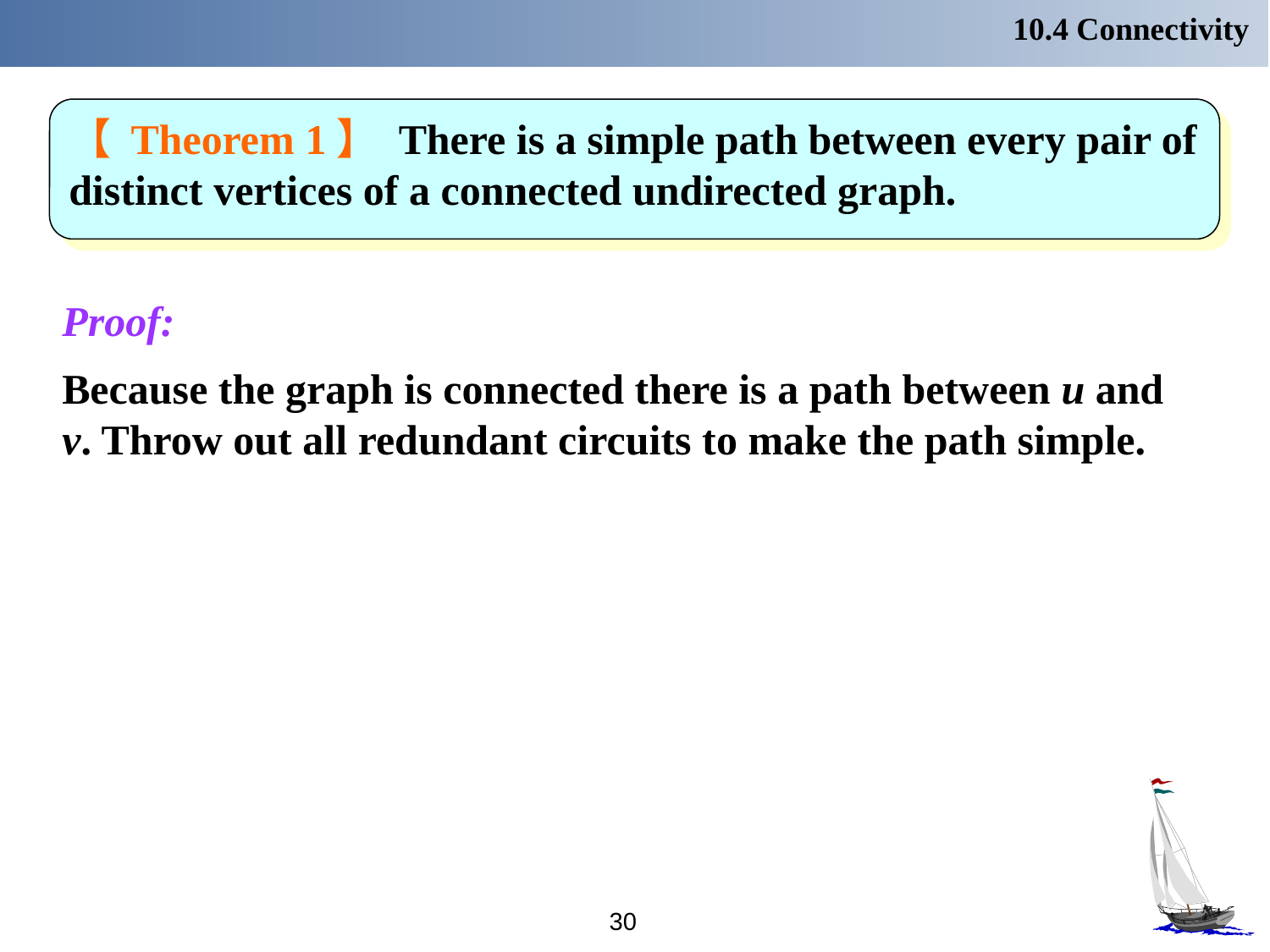

10.4 Connectivity
【 Theorem 1】 There is a simple path between every pair of
distinct vertices of a connected undirected graph.
Proof:
Because the graph is connected there is a path between u and v. Throw out all redundant circuits to make the path simple.
30